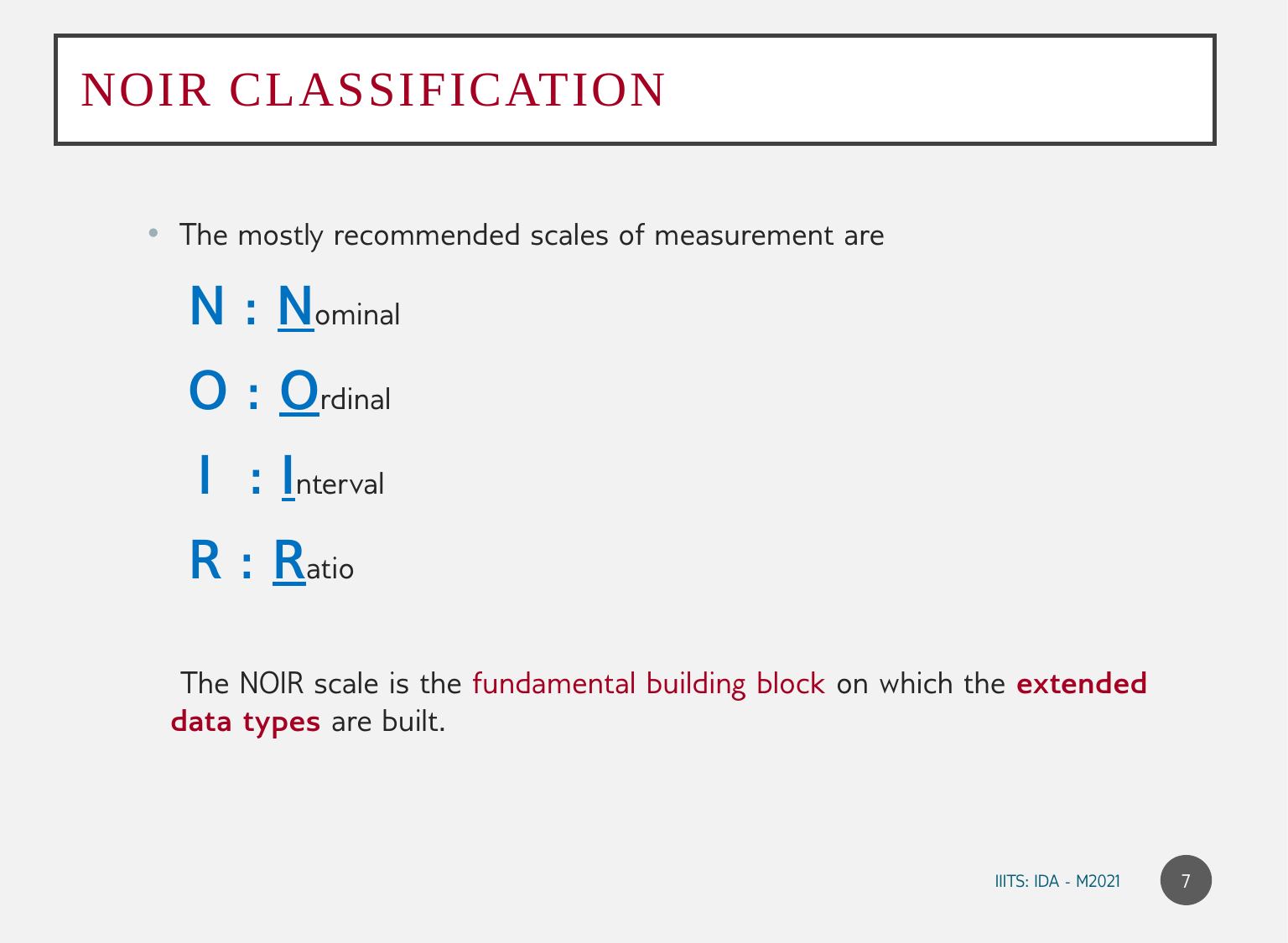

# NOIR classification
The mostly recommended scales of measurement are
  N :  Nominal
 O : Ordinal
   I  : Interval
  R : Ratio

 The NOIR scale is the fundamental building block on which the extended data types are built.

7
IIITS: IDA - M2021